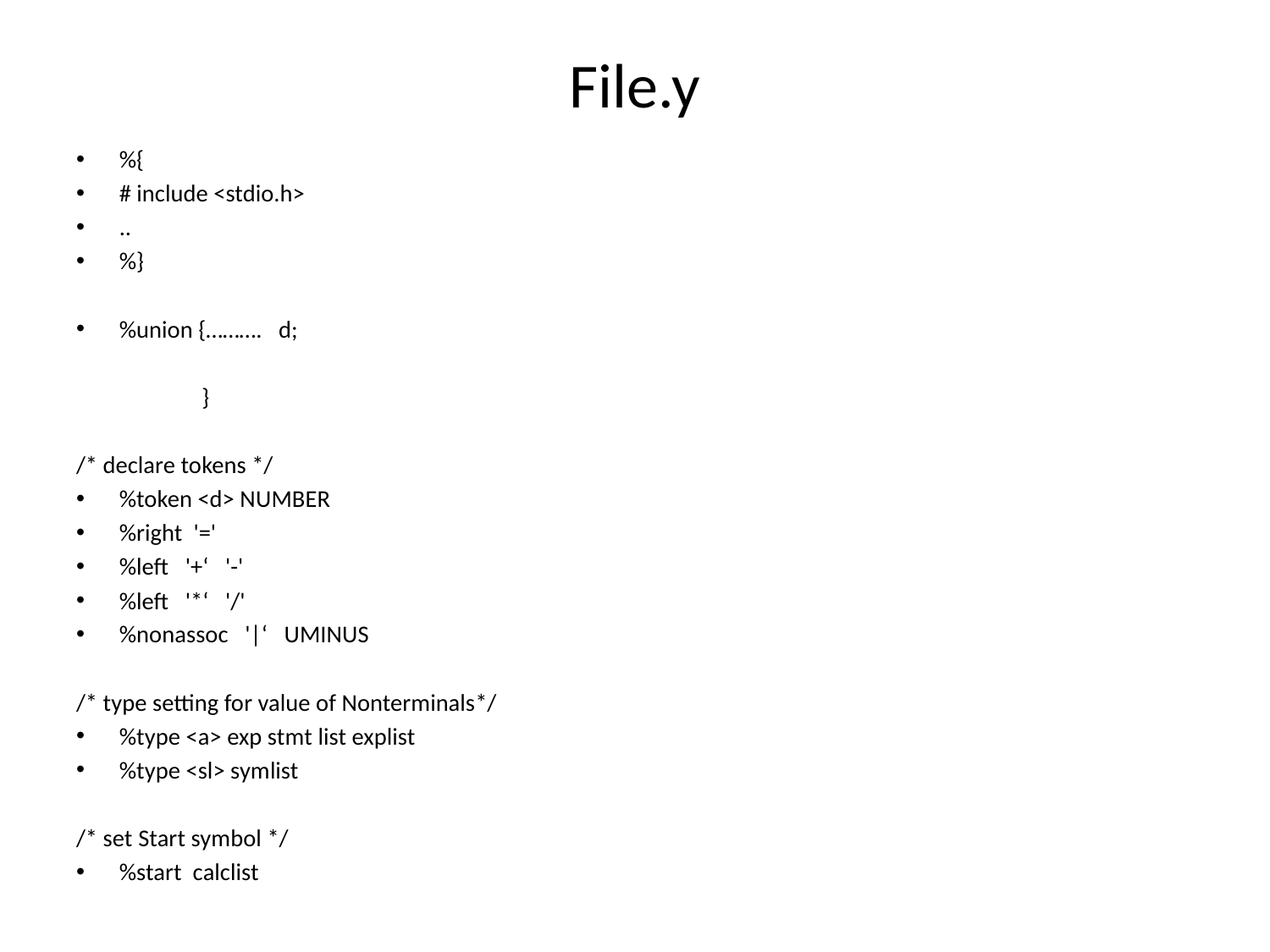

# File.y
%{
# include <stdio.h>
..
%}

%union {……….   d;

	               }

/* declare tokens */
%token <d> NUMBER
%right  '='
%left   '+‘   '-'
%left   '*‘   '/'
%nonassoc   '|‘   UMINUS

/* type setting for value of Nonterminals*/
%type <a> exp stmt list explist
%type <sl> symlist

/* set Start symbol */
%start  calclist